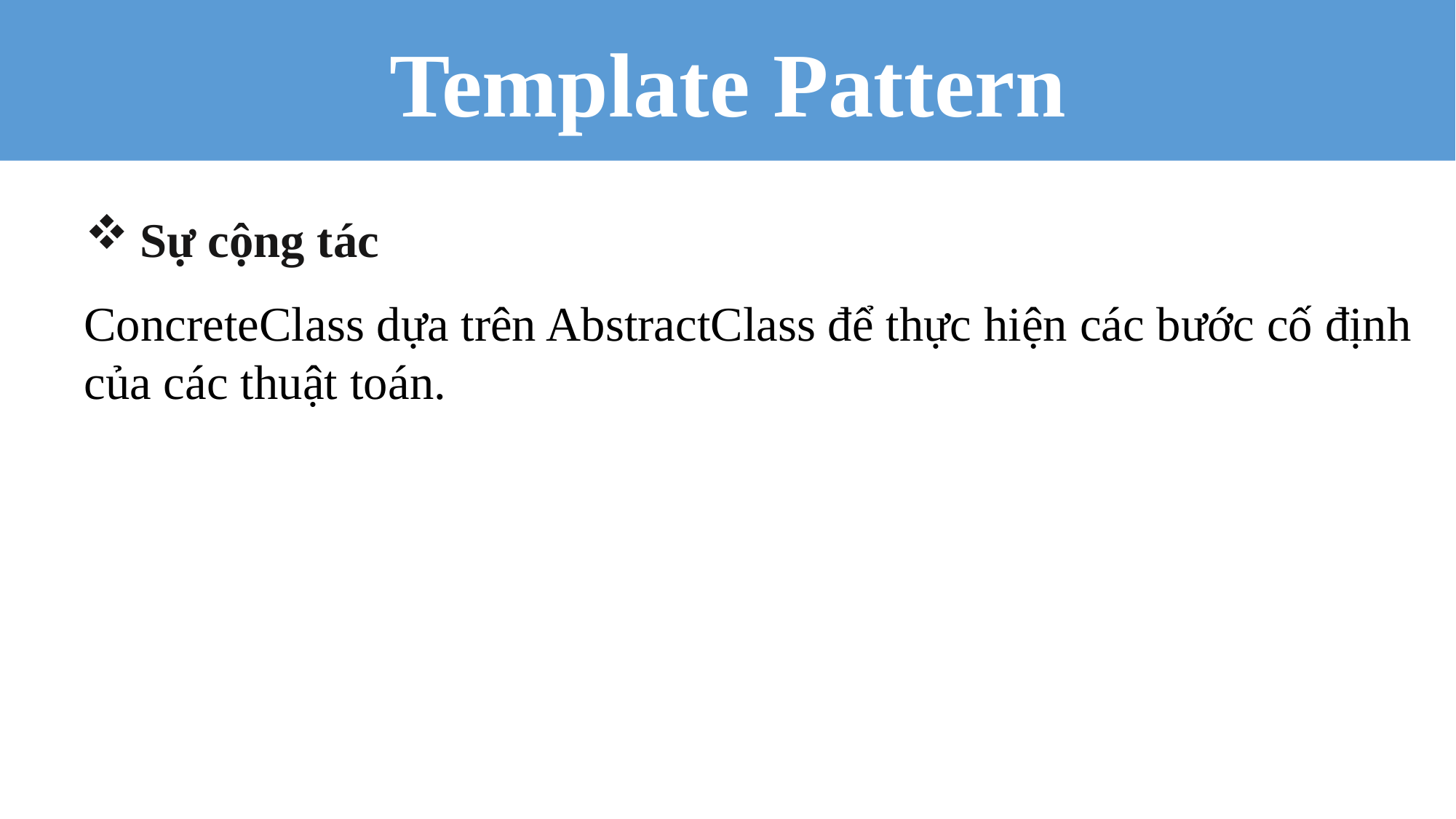

Template Pattern
Sự cộng tác
ConcreteClass dựa trên AbstractClass để thực hiện các bước cố định của các thuật toán.